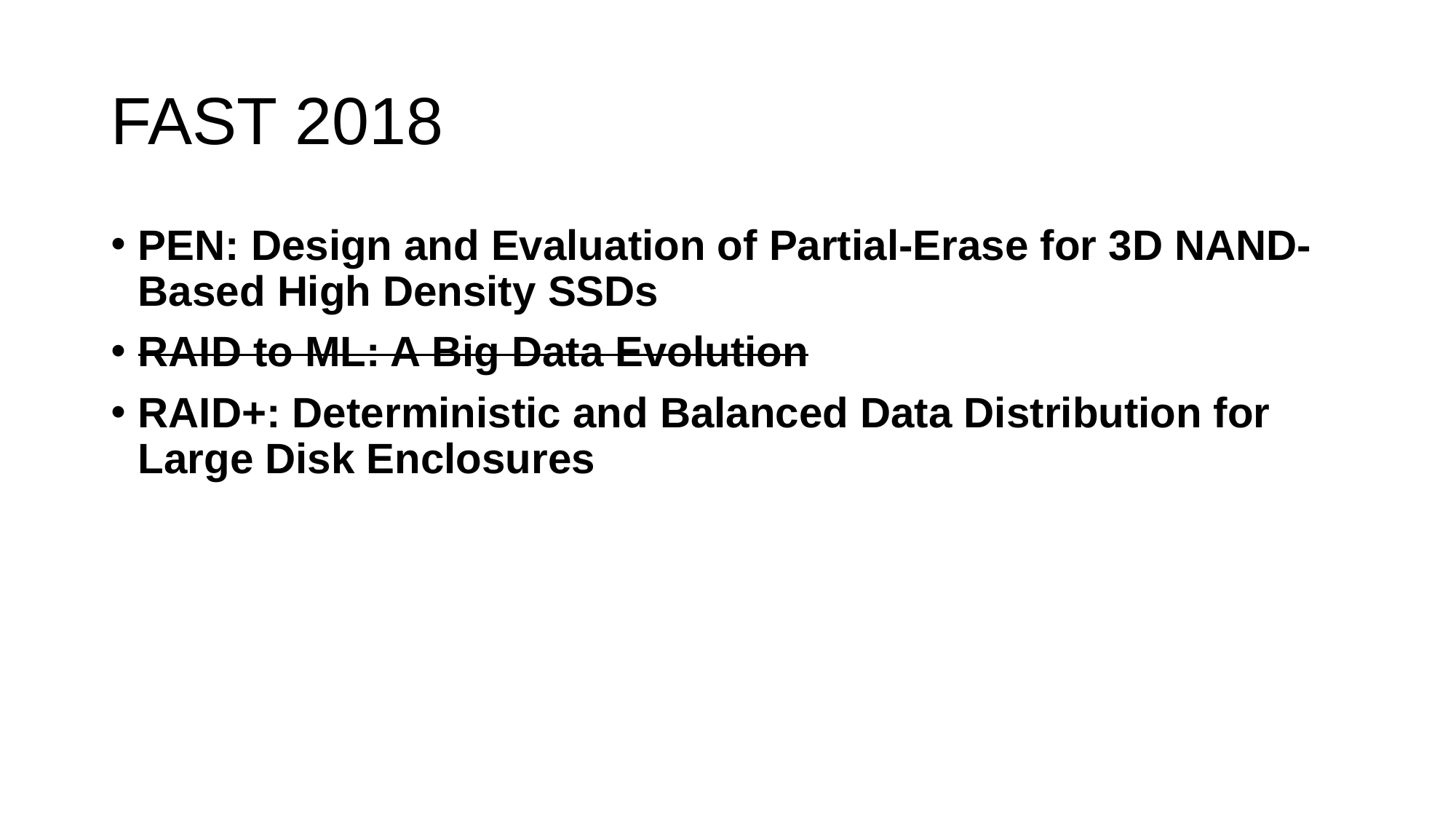

# FAST 2018
PEN: Design and Evaluation of Partial-Erase for 3D NAND-Based High Density SSDs
RAID to ML: A Big Data Evolution
RAID+: Deterministic and Balanced Data Distribution for Large Disk Enclosures